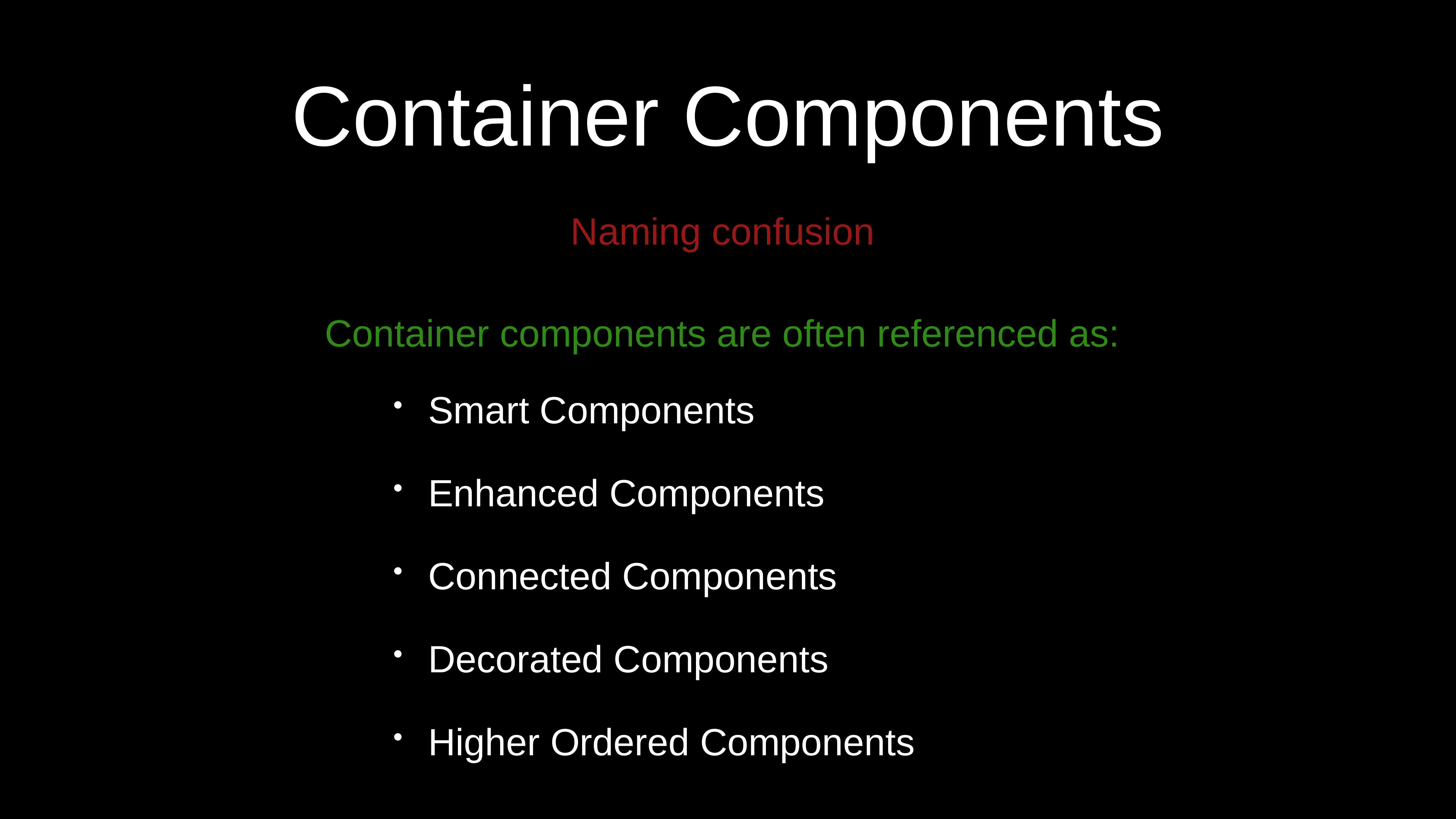

# Container Components
Naming confusion
Container components are often referenced as:
Smart Components
Enhanced Components
Connected Components
Decorated Components
Higher Ordered Components